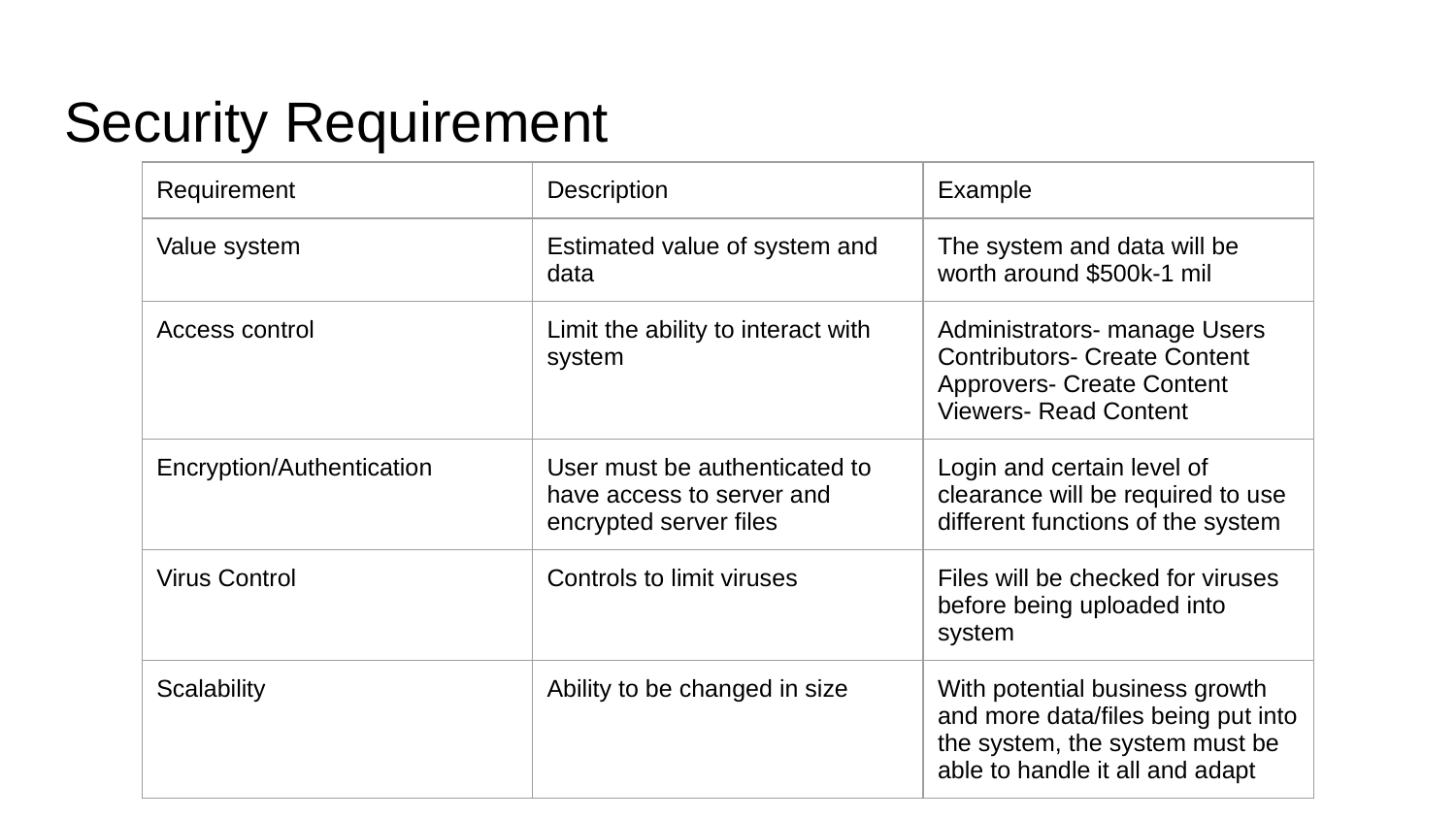

# Security Requirement
| Requirement | Description | Example |
| --- | --- | --- |
| Value system | Estimated value of system and data | The system and data will be worth around $500k-1 mil |
| Access control | Limit the ability to interact with system | Administrators- manage Users Contributors- Create Content Approvers- Create Content Viewers- Read Content |
| Encryption/Authentication | User must be authenticated to have access to server and encrypted server files | Login and certain level of clearance will be required to use different functions of the system |
| Virus Control | Controls to limit viruses | Files will be checked for viruses before being uploaded into system |
| Scalability | Ability to be changed in size | With potential business growth and more data/files being put into the system, the system must be able to handle it all and adapt |